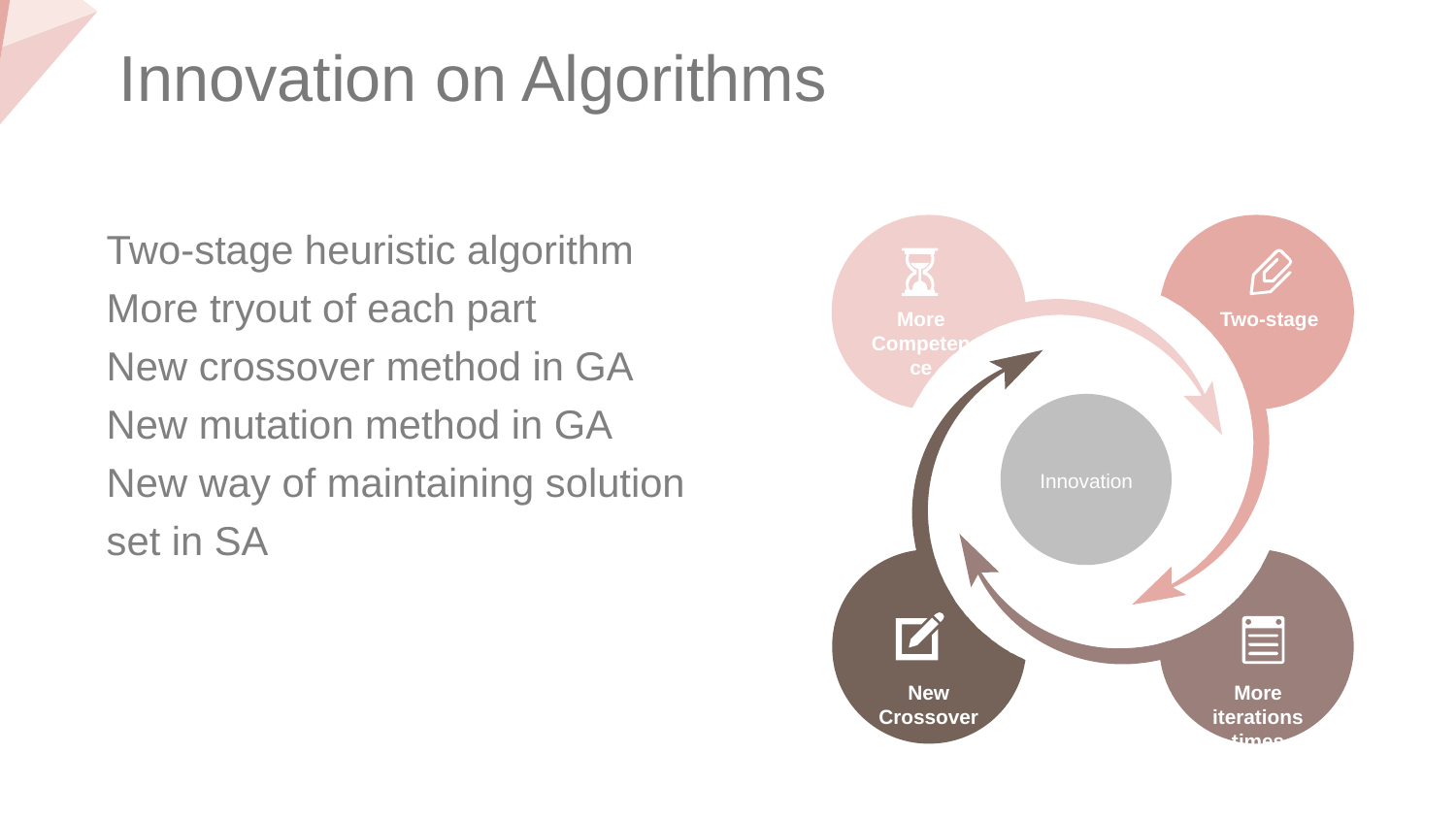

Innovation on Algorithms
Two-stage heuristic algorithm
More tryout of each part
New crossover method in GA
New mutation method in GA
New way of maintaining solution set in SA

More Competence
Two-stage

Innovation

New Crossover
More iterations times